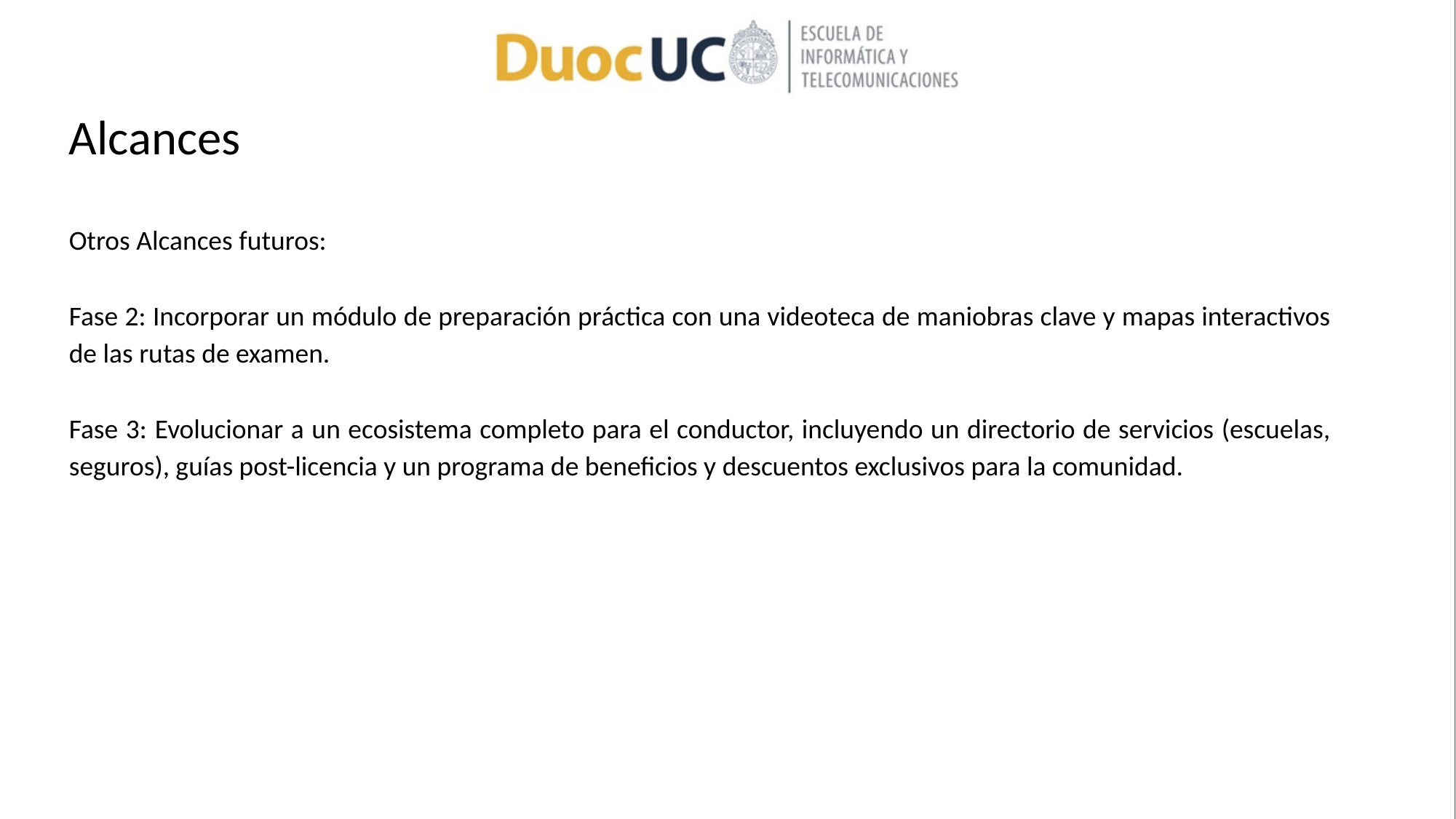

# Alcances
Otros Alcances futuros:

Fase 2: Incorporar un módulo de preparación práctica con una videoteca de maniobras clave y mapas interactivos de las rutas de examen.

Fase 3: Evolucionar a un ecosistema completo para el conductor, incluyendo un directorio de servicios (escuelas, seguros), guías post-licencia y un programa de beneficios y descuentos exclusivos para la comunidad.